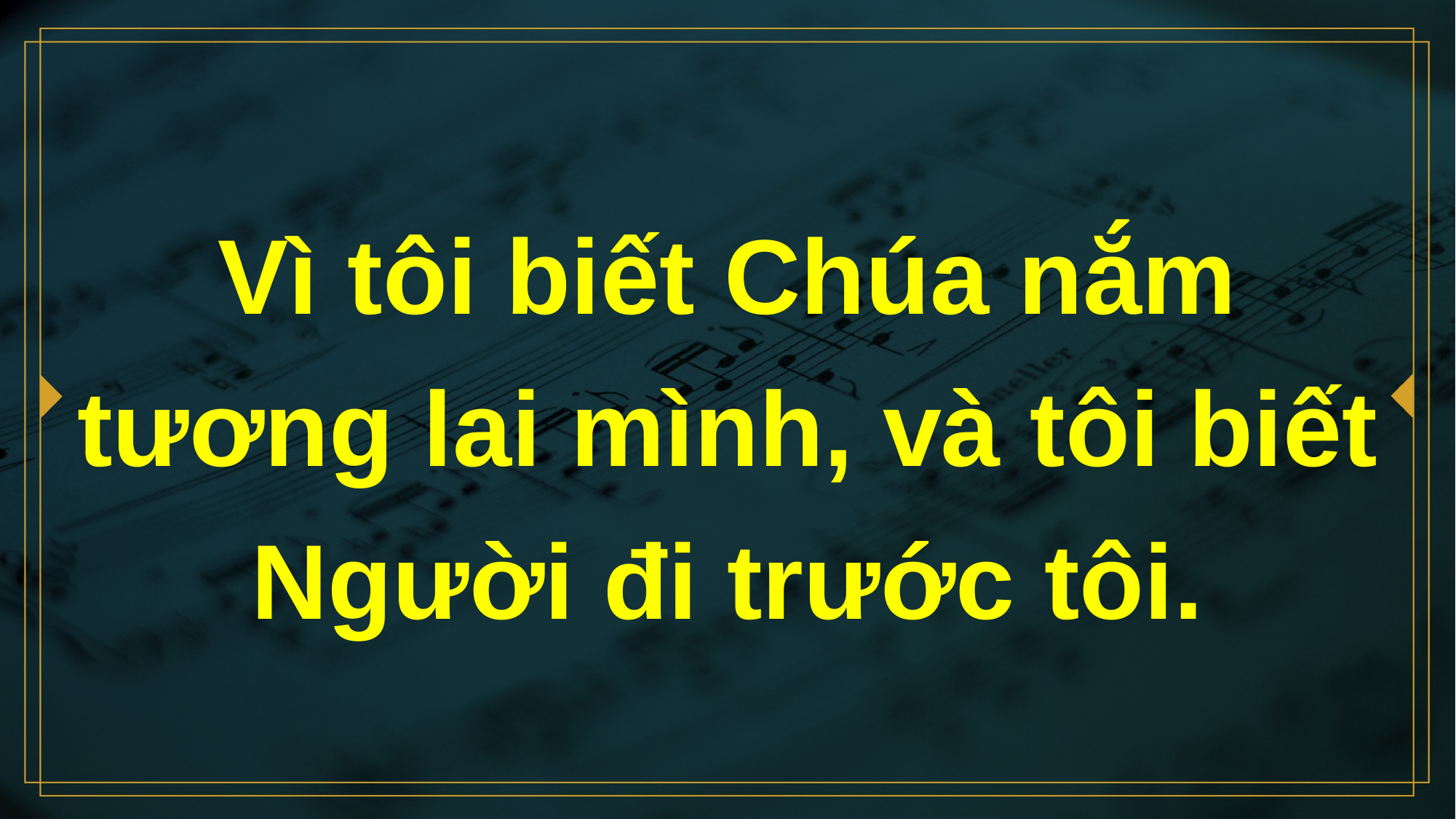

# Vì tôi biết Chúa nắm tương lai mình, và tôi biết Người đi trước tôi.